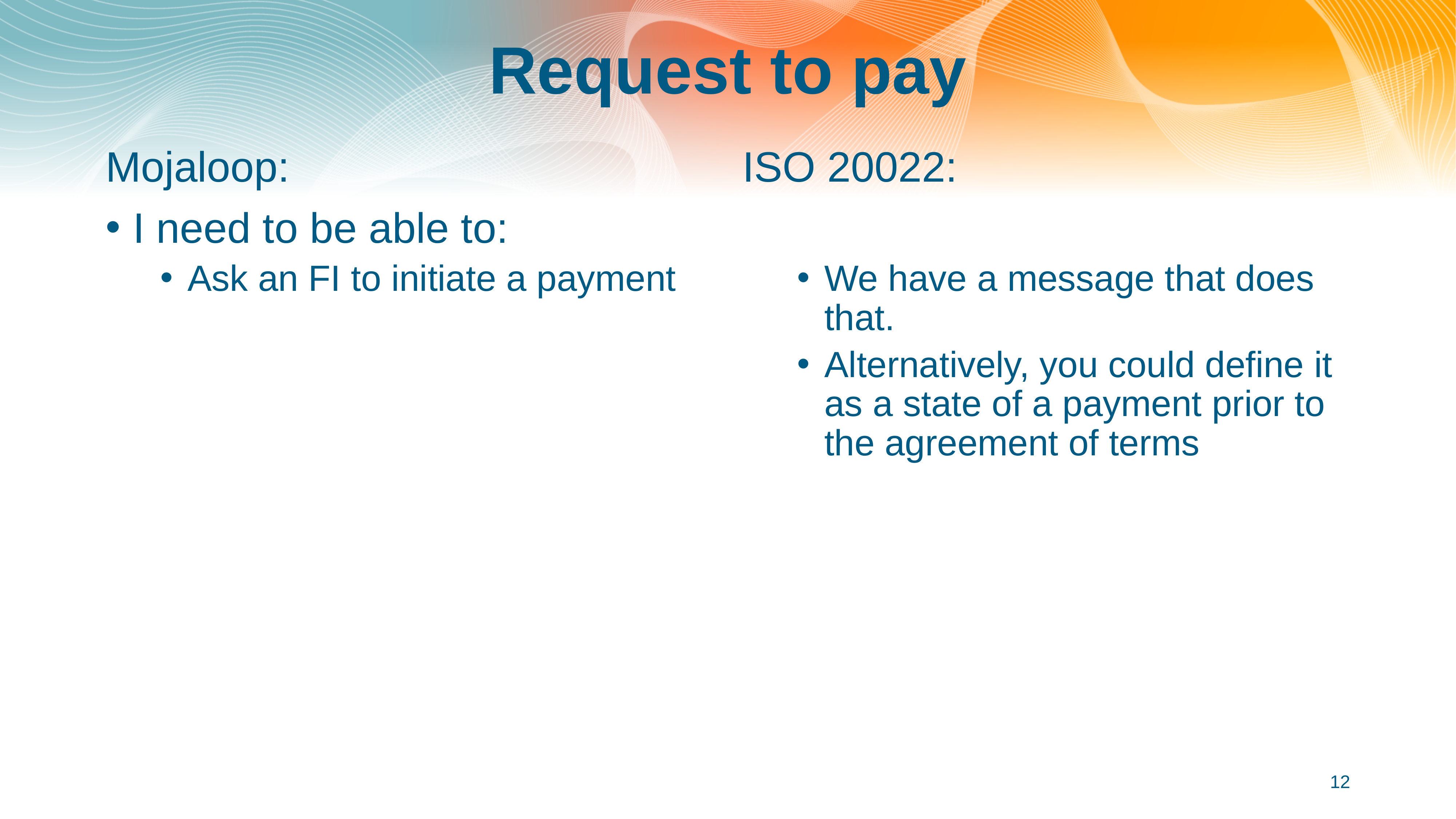

# Request to pay
Mojaloop:
I need to be able to:
Ask an FI to initiate a payment

ISO 20022:

We have a message that does that.
Alternatively, you could define it as a state of a payment prior to the agreement of terms

12